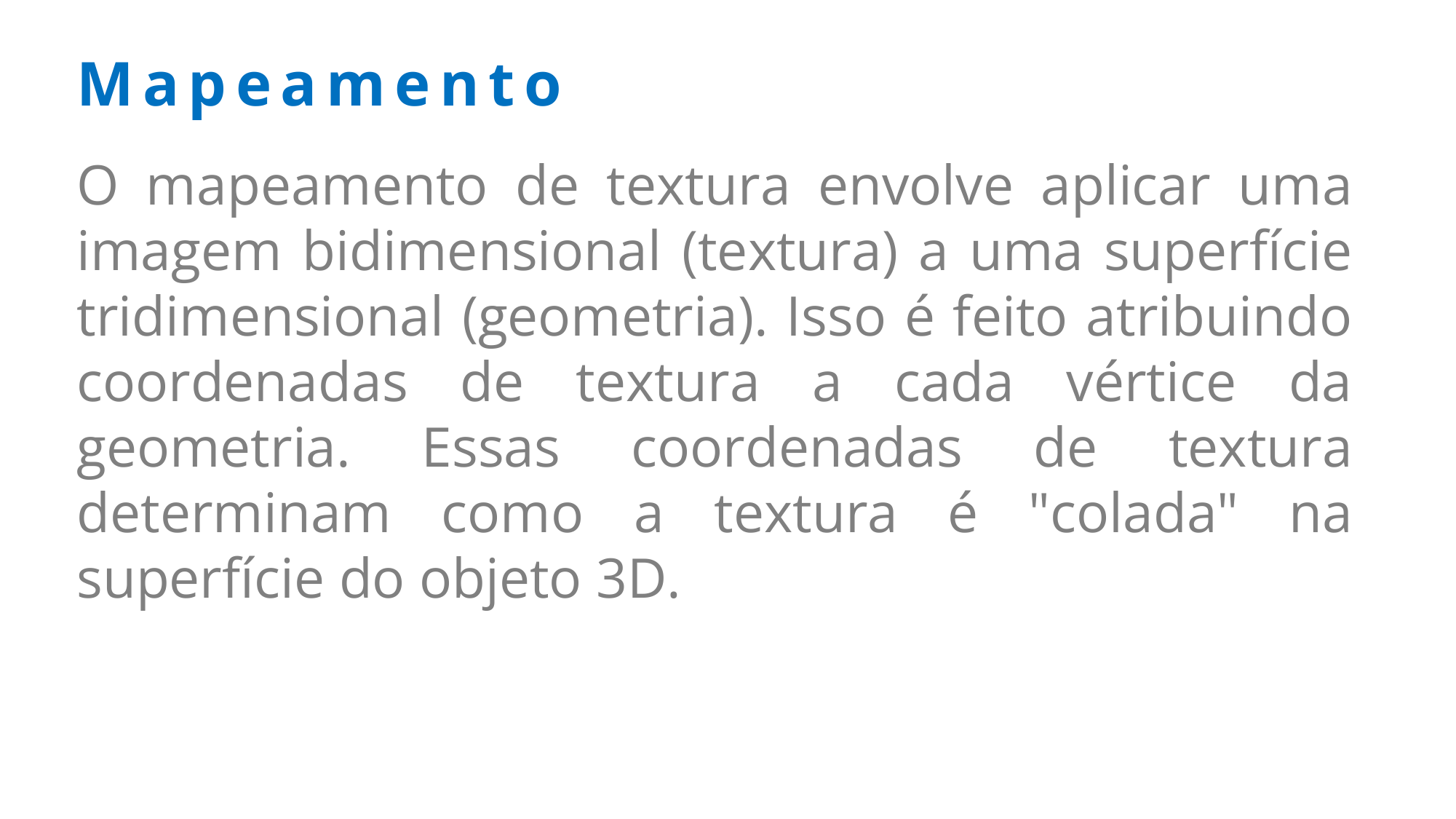

Mapeamento
O mapeamento de textura envolve aplicar uma imagem bidimensional (textura) a uma superfície tridimensional (geometria). Isso é feito atribuindo coordenadas de textura a cada vértice da geometria. Essas coordenadas de textura determinam como a textura é "colada" na superfície do objeto 3D.